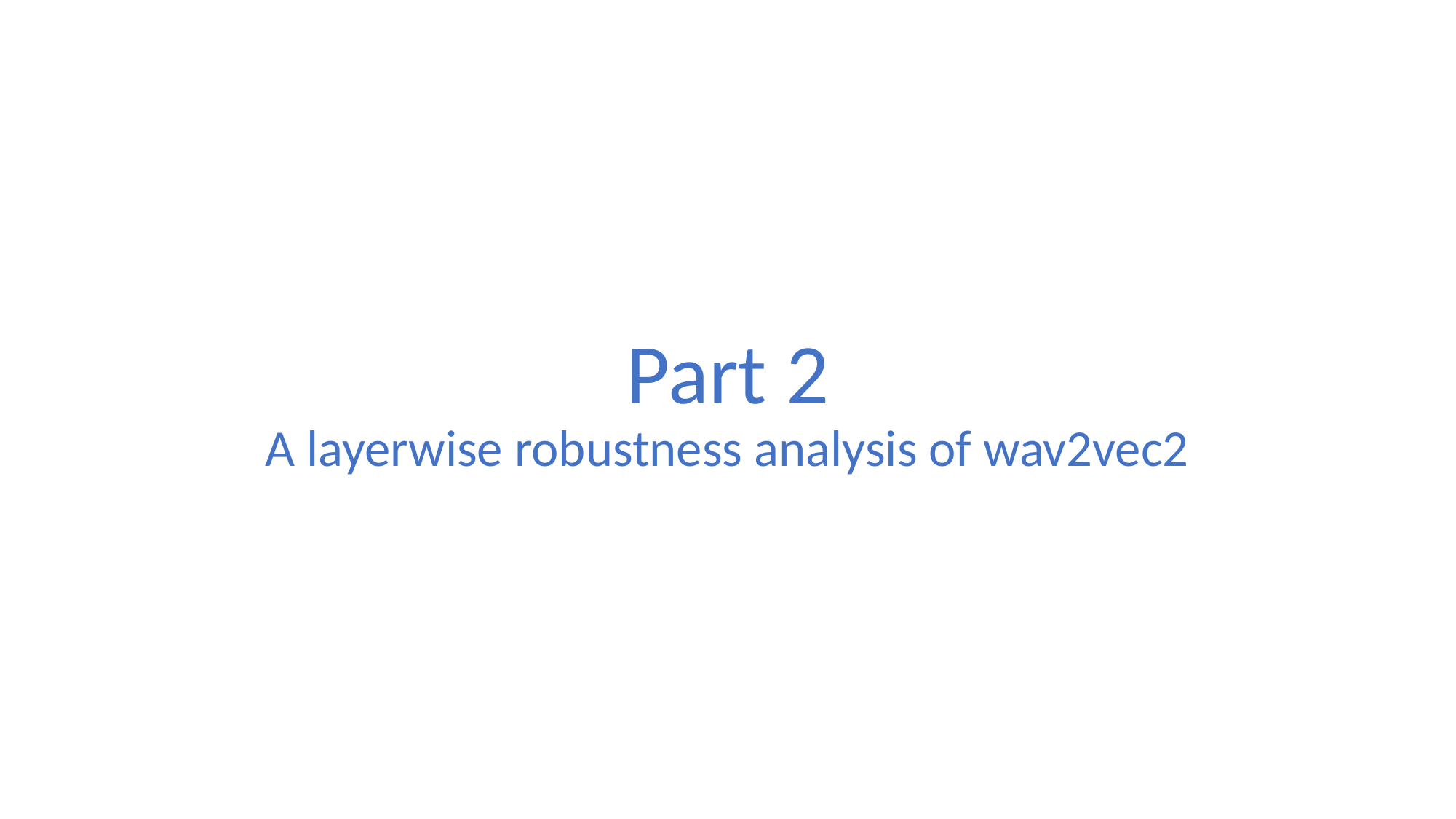

# Part 2 A layerwise robustness analysis of wav2vec2